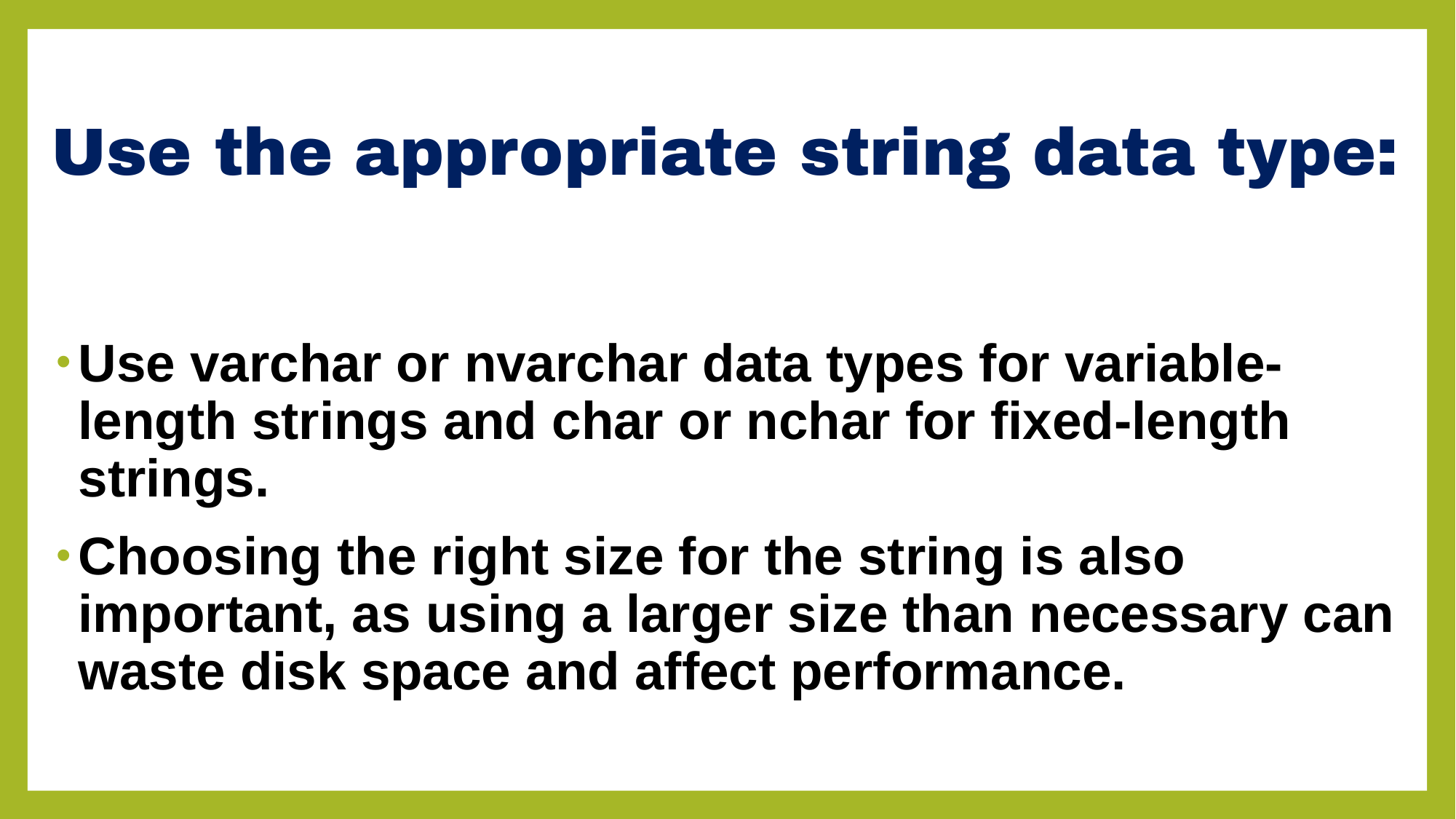

# Use the appropriate string data type:

Use varchar or nvarchar data types for variable-length strings and char or nchar for fixed-length strings.
Choosing the right size for the string is also important, as using a larger size than necessary can waste disk space and affect performance.